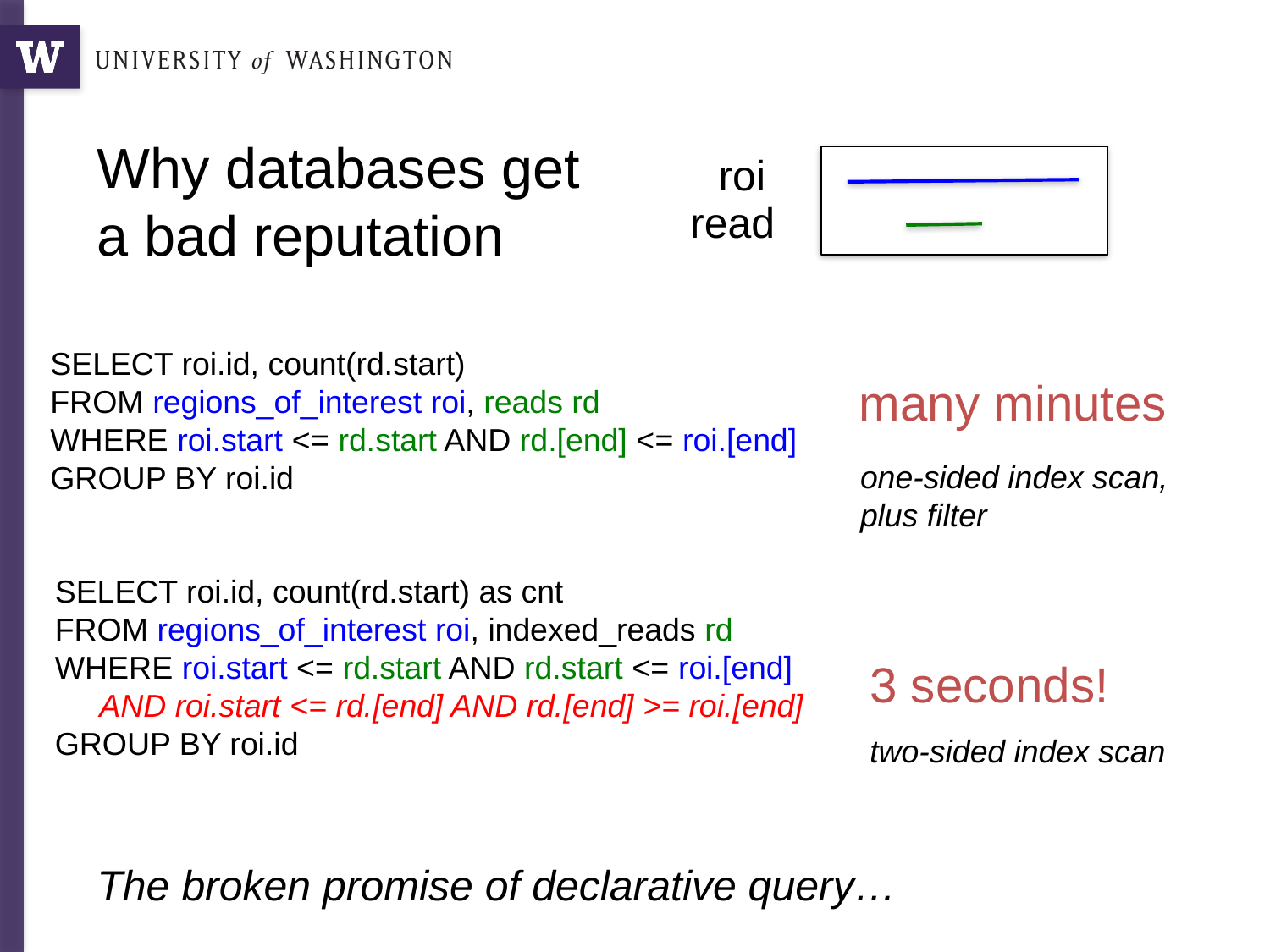

Why databases get a bad reputation
roi

read
SELECT roi.id, count(rd.start)
FROM regions_of_interest roi, reads rd
WHERE roi.start <= rd.start AND rd.[end] <= roi.[end]
GROUP BY roi.id​
many minutes
one-sided index scan, plus filter
two-sided index scan
SELECT roi.id, count(rd.start) as cnt
FROM regions_of_interest roi, indexed_reads rd
WHERE roi.start <= rd.start AND rd.start <= roi.[end]
     AND roi.start <= rd.[end] AND rd.[end] >= roi.[end]
GROUP BY roi.id
3 seconds!
The broken promise of declarative query…